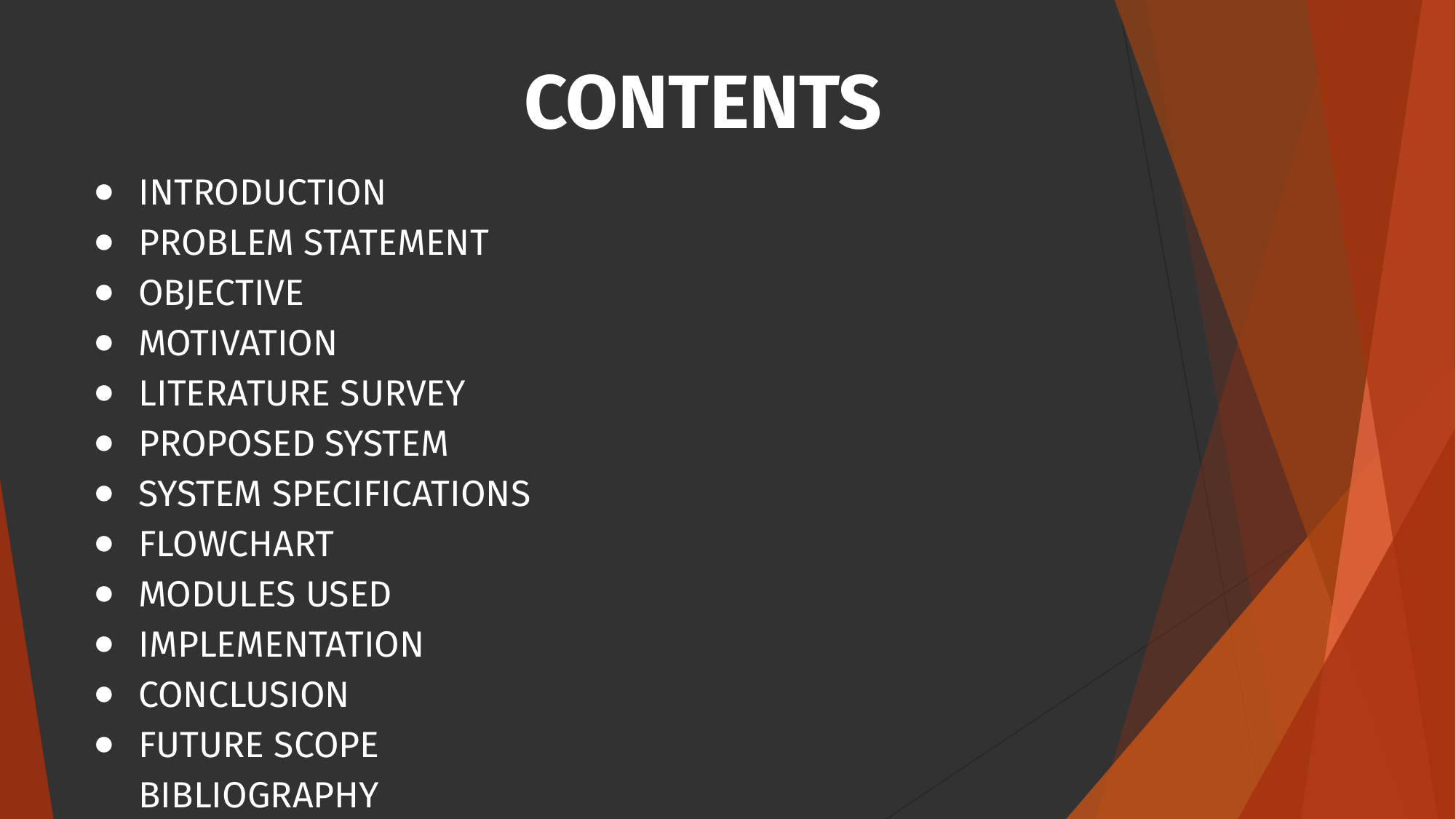

# CONTENTS
INTRODUCTION
PROBLEM STATEMENT
OBJECTIVE
MOTIVATION
LITERATURE SURVEY
PROPOSED SYSTEM
SYSTEM SPECIFICATIONS
FLOWCHART
MODULES USED
IMPLEMENTATION
CONCLUSION
FUTURE SCOPE
BIBLIOGRAPHY